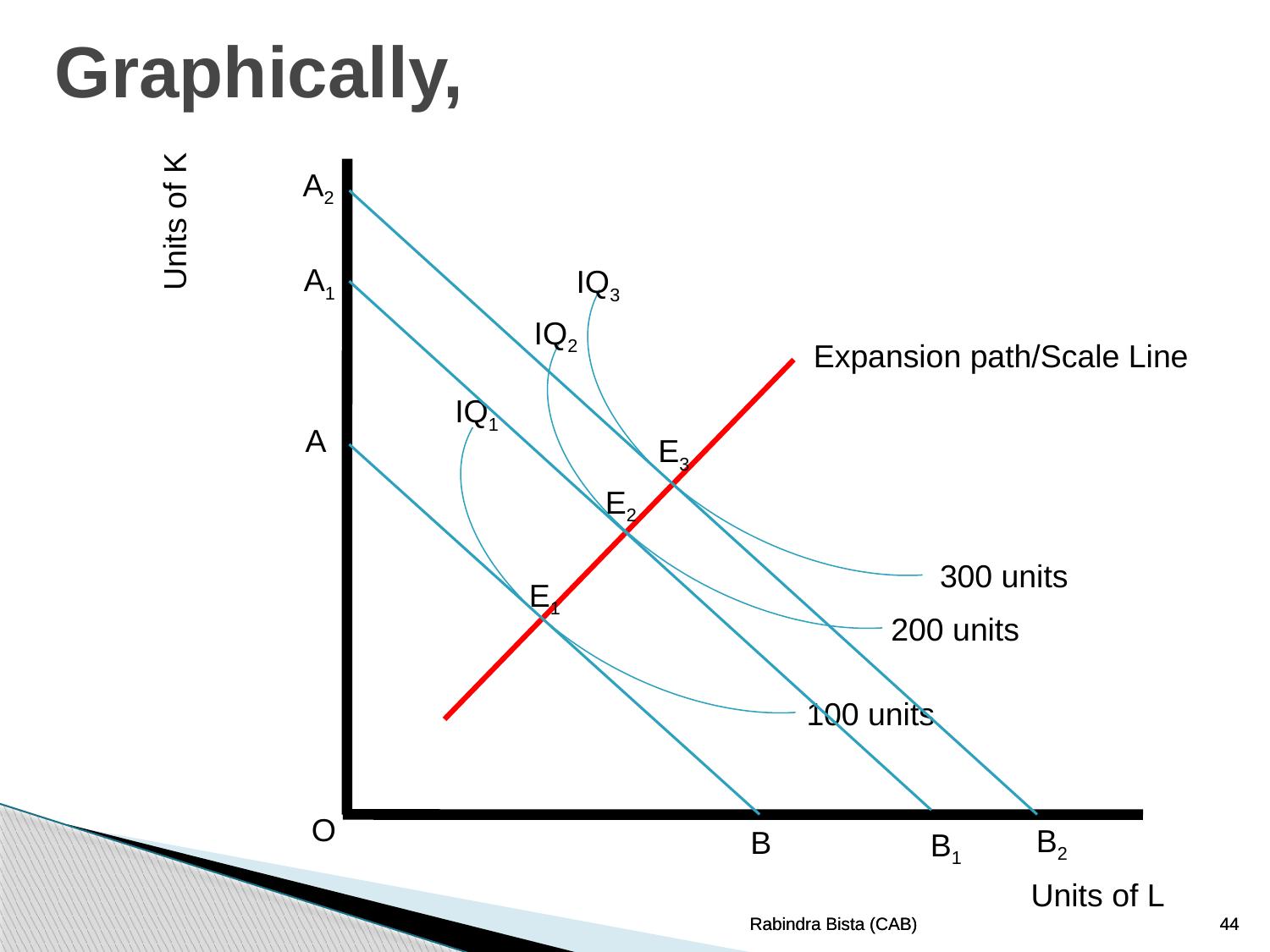

# Graphically,
Units of K
A2
A1
IQ3

IQ2

Expansion path/Scale Line
IQ1

A
E3
E2
300 units
E1
200 units
100 units
O
B2
B
B1
Units of L
Rabindra Bista (CAB)
Rabindra Bista (CAB)
44
44